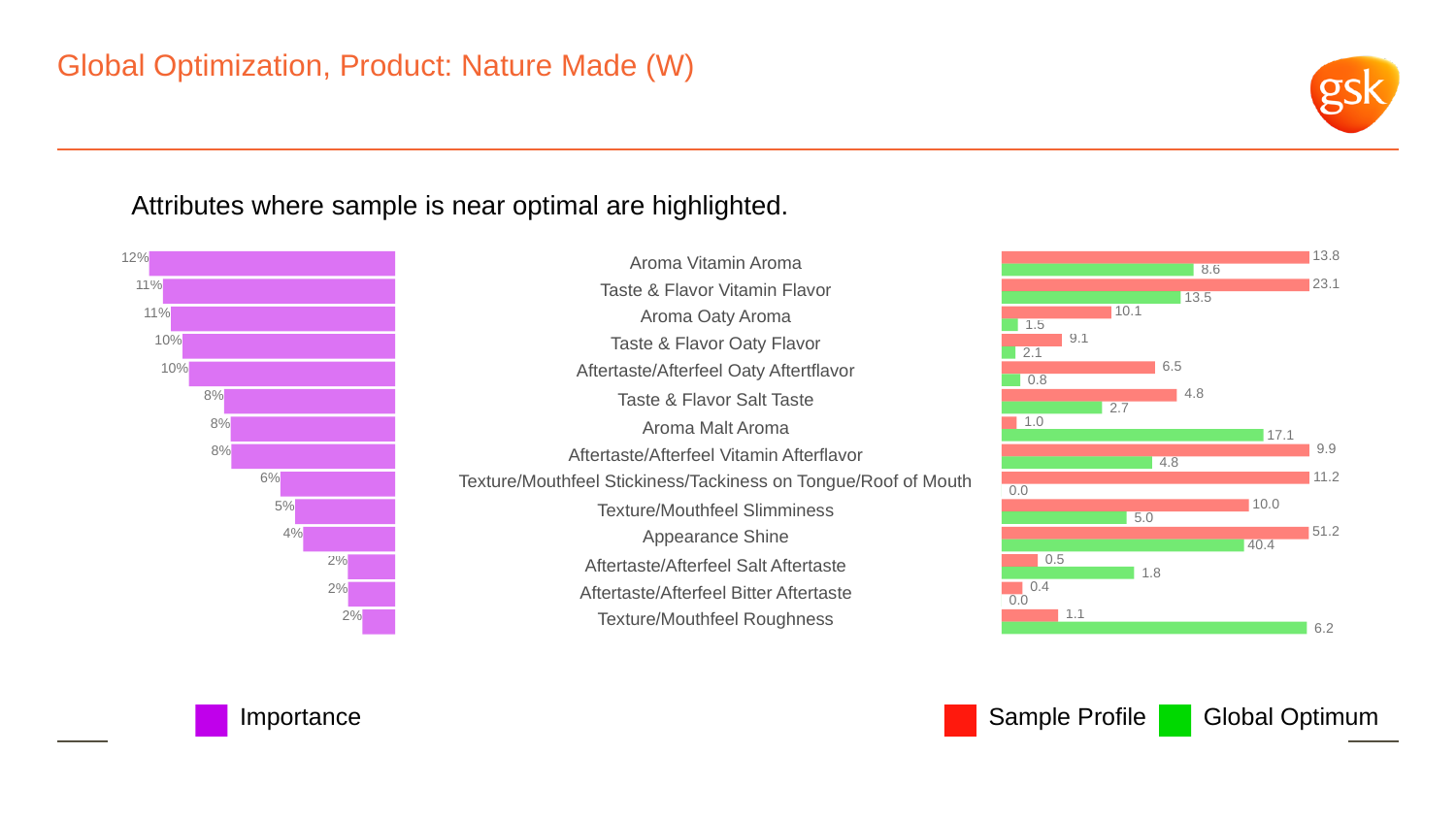

# Global Optimization, Product: Nature Made (W)

Attributes where sample is near optimal are highlighted.

 13.8
12%
Aroma Vitamin Aroma

  8.6

 23.1
11%
Taste & Flavor Vitamin Flavor

 13.5

 10.1
11%
Aroma Oaty Aroma

  1.5

  9.1
10%
Taste & Flavor Oaty Flavor

  2.1

  6.5
10%
Aftertaste/Afterfeel Oaty Aftertflavor

  0.8

  4.8
8%
Taste & Flavor Salt Taste

  2.7

  1.0
8%
Aroma Malt Aroma

 17.1

  9.9
8%
Aftertaste/Afterfeel Vitamin Afterflavor

  4.8

 11.2
6%
Texture/Mouthfeel Stickiness/Tackiness on Tongue/Roof of Mouth

  0.0

 10.0
5%
Texture/Mouthfeel Slimminess

  5.0

 51.2
4%
Appearance Shine

 40.4

  0.5
2%
Aftertaste/Afterfeel Salt Aftertaste

  1.8

  0.4
2%
Aftertaste/Afterfeel Bitter Aftertaste

  0.0

  1.1
2%
Texture/Mouthfeel Roughness

  6.2

Global Optimum
Sample Profile
Importance